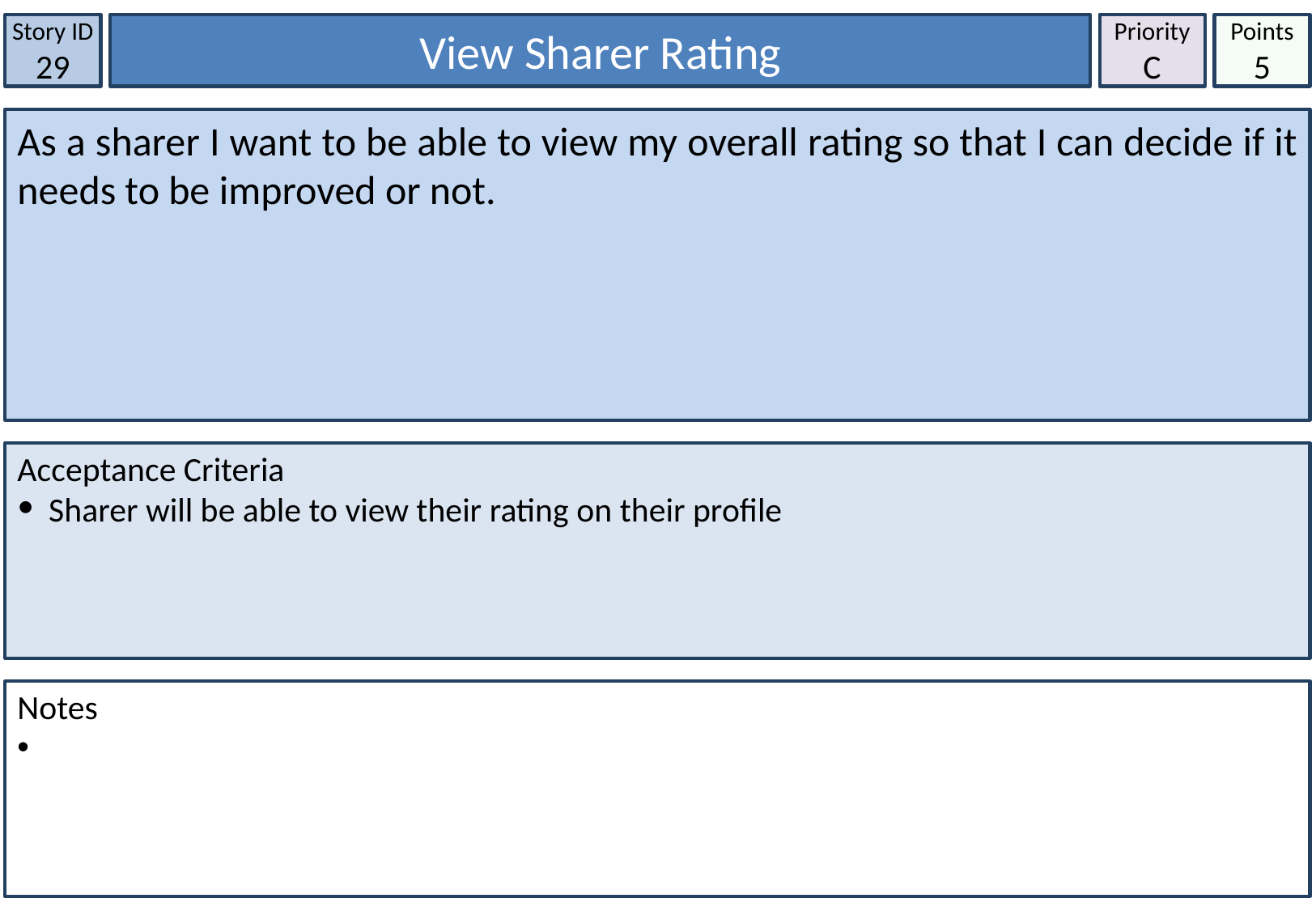

Story ID
29
View Sharer Rating
Priority
C
Points
5
As a sharer I want to be able to view my overall rating so that I can decide if it needs to be improved or not.
Acceptance Criteria
 Sharer will be able to view their rating on their profile
Notes